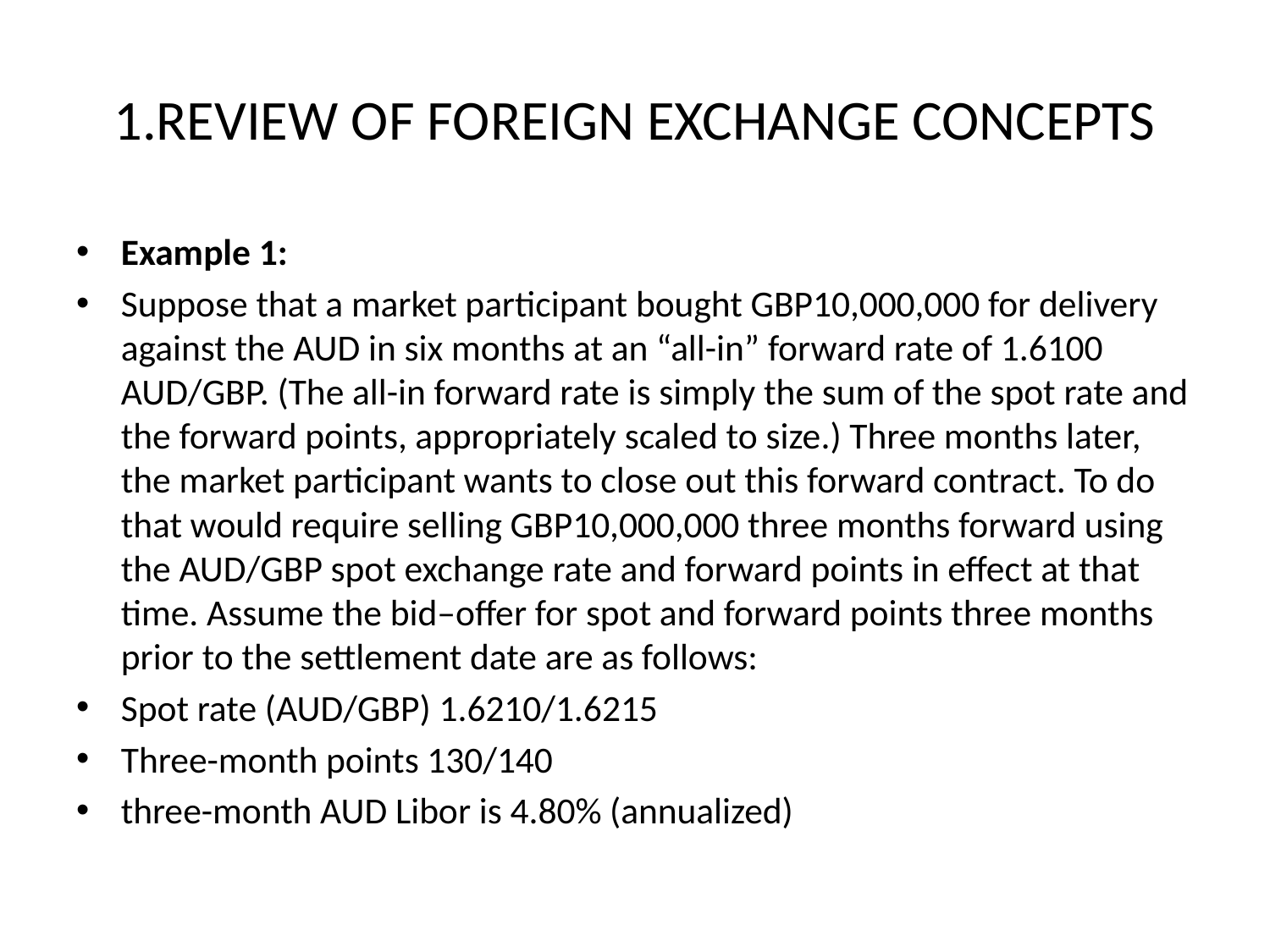

# 1.REVIEW OF FOREIGN EXCHANGE CONCEPTS
Example 1:
Suppose that a market participant bought GBP10,000,000 for delivery against the AUD in six months at an “all-in” forward rate of 1.6100 AUD/GBP. (The all-in forward rate is simply the sum of the spot rate and the forward points, appropriately scaled to size.) Three months later, the market participant wants to close out this forward contract. To do that would require selling GBP10,000,000 three months forward using the AUD/GBP spot exchange rate and forward points in effect at that time. Assume the bid–offer for spot and forward points three months prior to the settlement date are as follows:
Spot rate (AUD/GBP) 1.6210/1.6215
Three-month points 130/140
three-month AUD Libor is 4.80% (annualized)